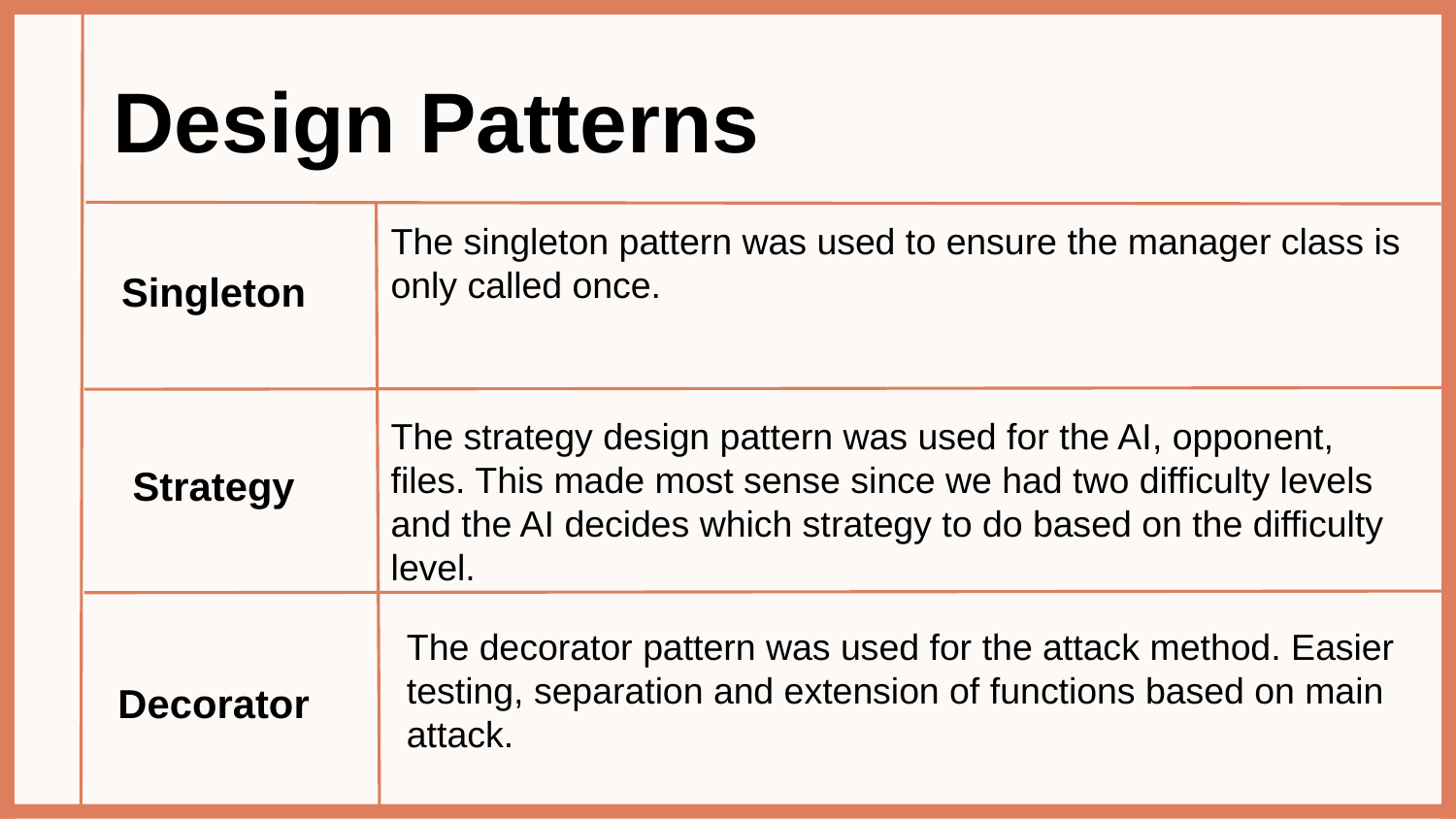

# Design Patterns
The singleton pattern was used to ensure the manager class is only called once.
Singleton
The strategy design pattern was used for the AI, opponent, files. This made most sense since we had two difficulty levels and the AI decides which strategy to do based on the difficulty level.
Strategy
The decorator pattern was used for the attack method. Easier testing, separation and extension of functions based on main attack.
Decorator